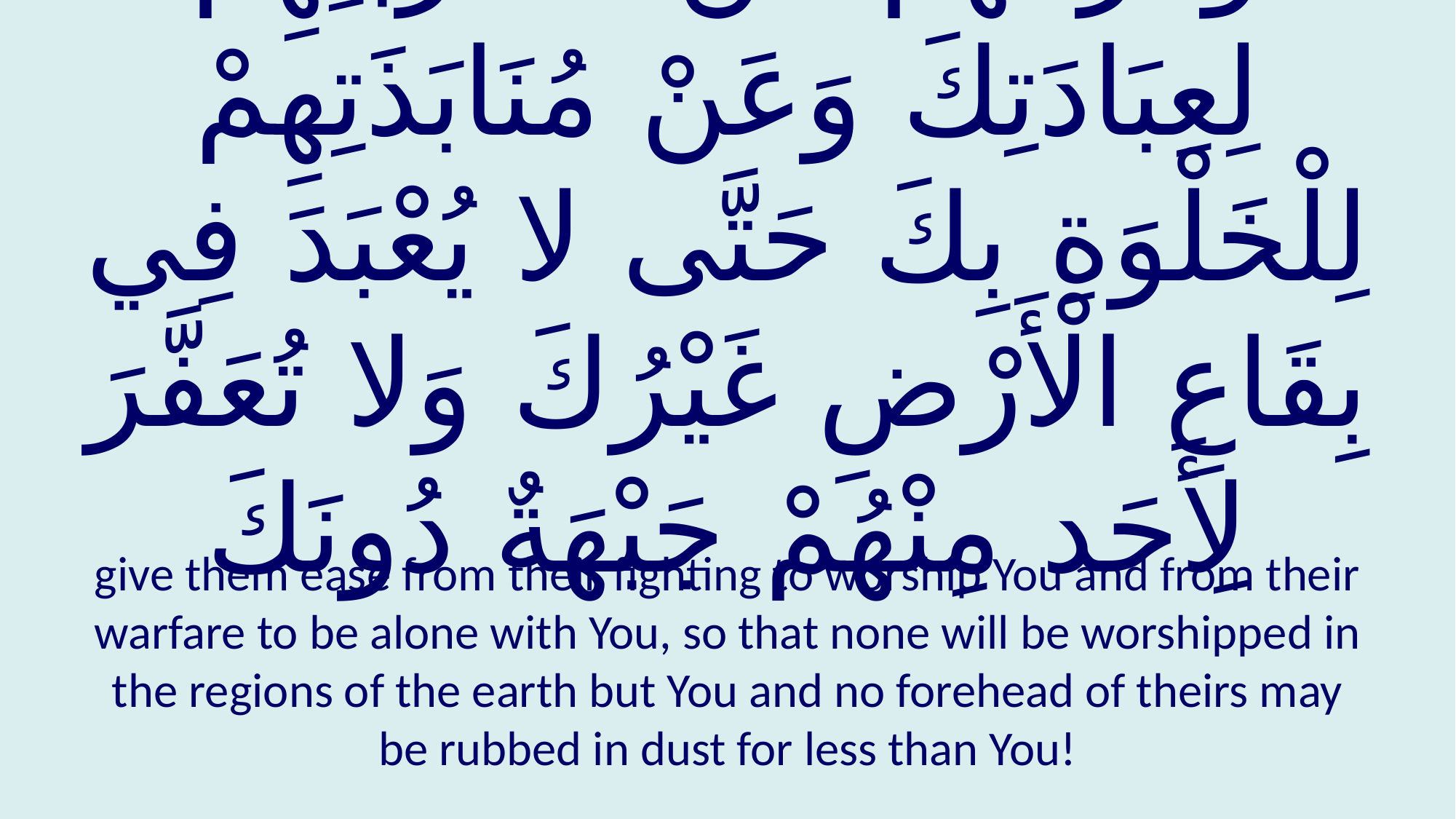

# وَفَرِّغْهُمْ عَنْ مُحَارَبَتِهِمْ لِعِبَادَتِكَ وَعَنْ مُنَابَذَتِهِمْ لِلْخَلْوَةِ بِكَ حَتَّى لا يُعْبَدَ فِي بِقَاعِ الْأَرْضِ غَيْرُكَ وَلا تُعَفَّرَ لِأَحَد مِنْهُمْ جَبْهَةٌ دُونَكَ
give them ease from their fighting to worship You and from their warfare to be alone with You, so that none will be worshipped in the regions of the earth but You and no forehead of theirs may be rubbed in dust for less than You!